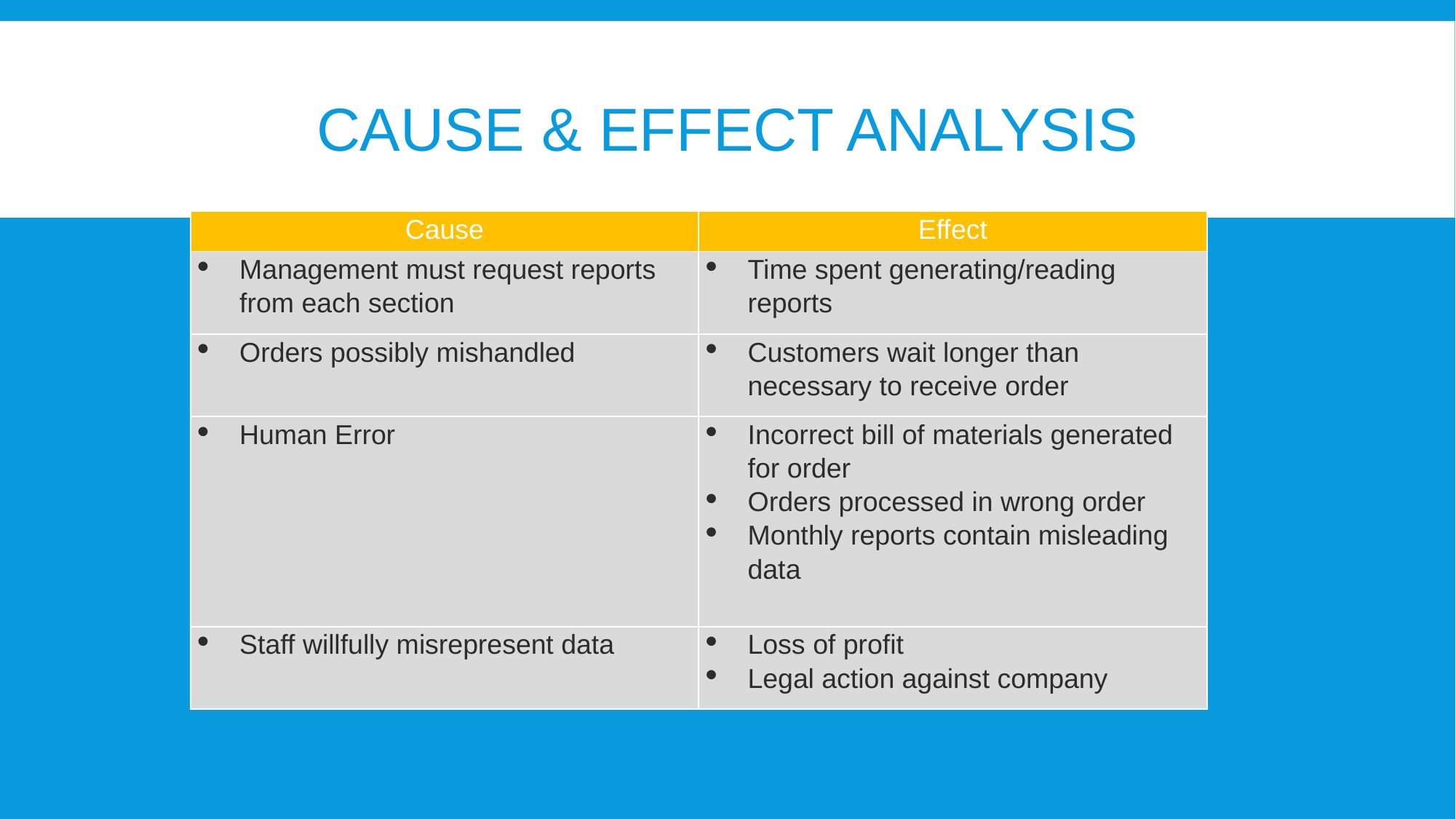

# Cause & effect analysis
| Cause | Effect |
| --- | --- |
| Management must request reports from each section | Time spent generating/reading reports |
| Orders possibly mishandled | Customers wait longer than necessary to receive order |
| Human Error | Incorrect bill of materials generated for order Orders processed in wrong order Monthly reports contain misleading data |
| Staff willfully misrepresent data | Loss of profit Legal action against company |